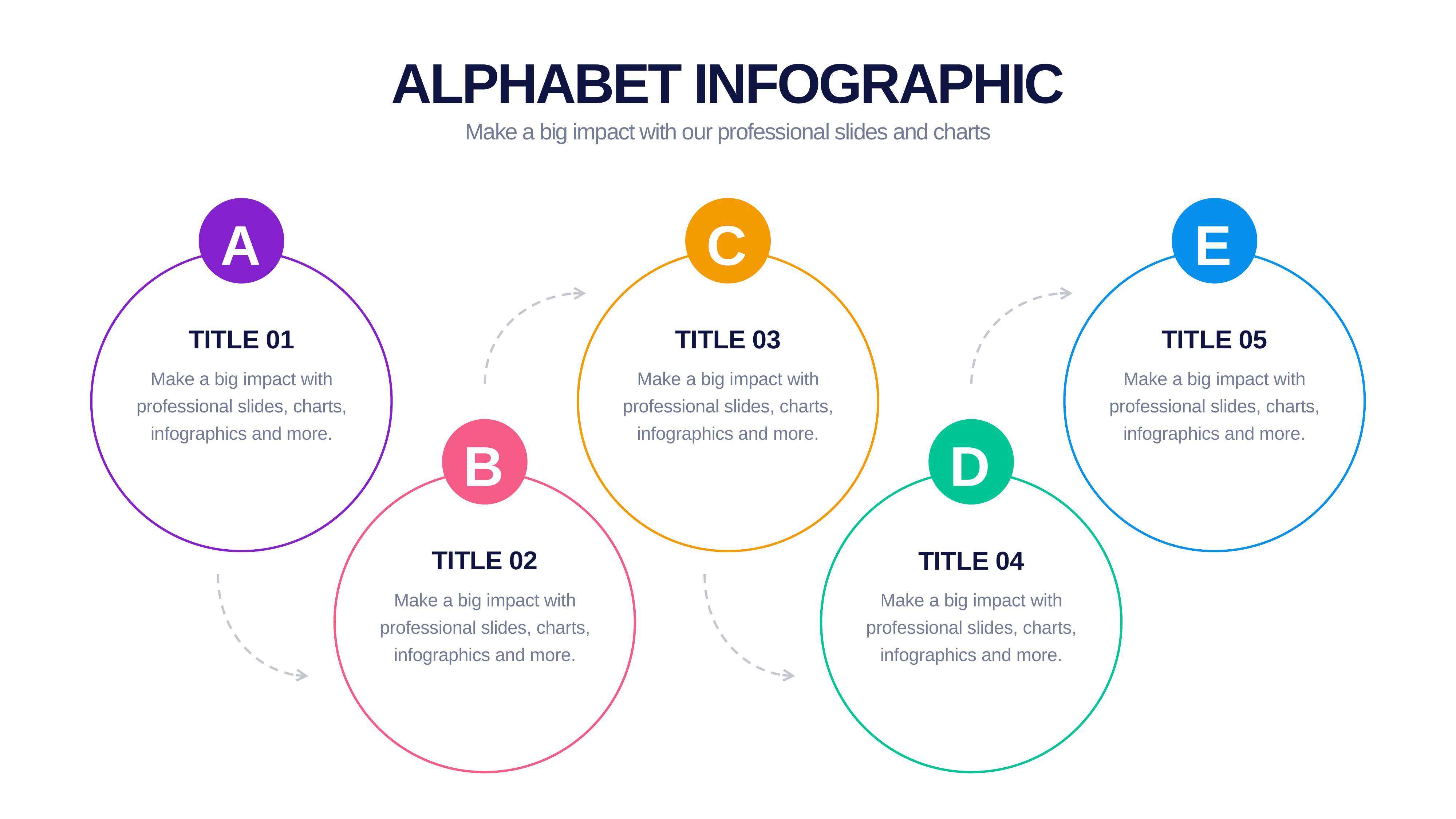

ALPHABET INFOGRAPHIC
Make a big impact with our professional slides and charts

A
C
E

TITLE 01
TITLE 03
TITLE 05
Make a big impact with professional slides, charts, infographics and more.
Make a big impact with professional slides, charts, infographics and more.
Make a big impact with professional slides, charts, infographics and more.

B
D

TITLE 02
TITLE 04

Make a big impact with professional slides, charts, infographics and more.
Make a big impact with professional slides, charts, infographics and more.